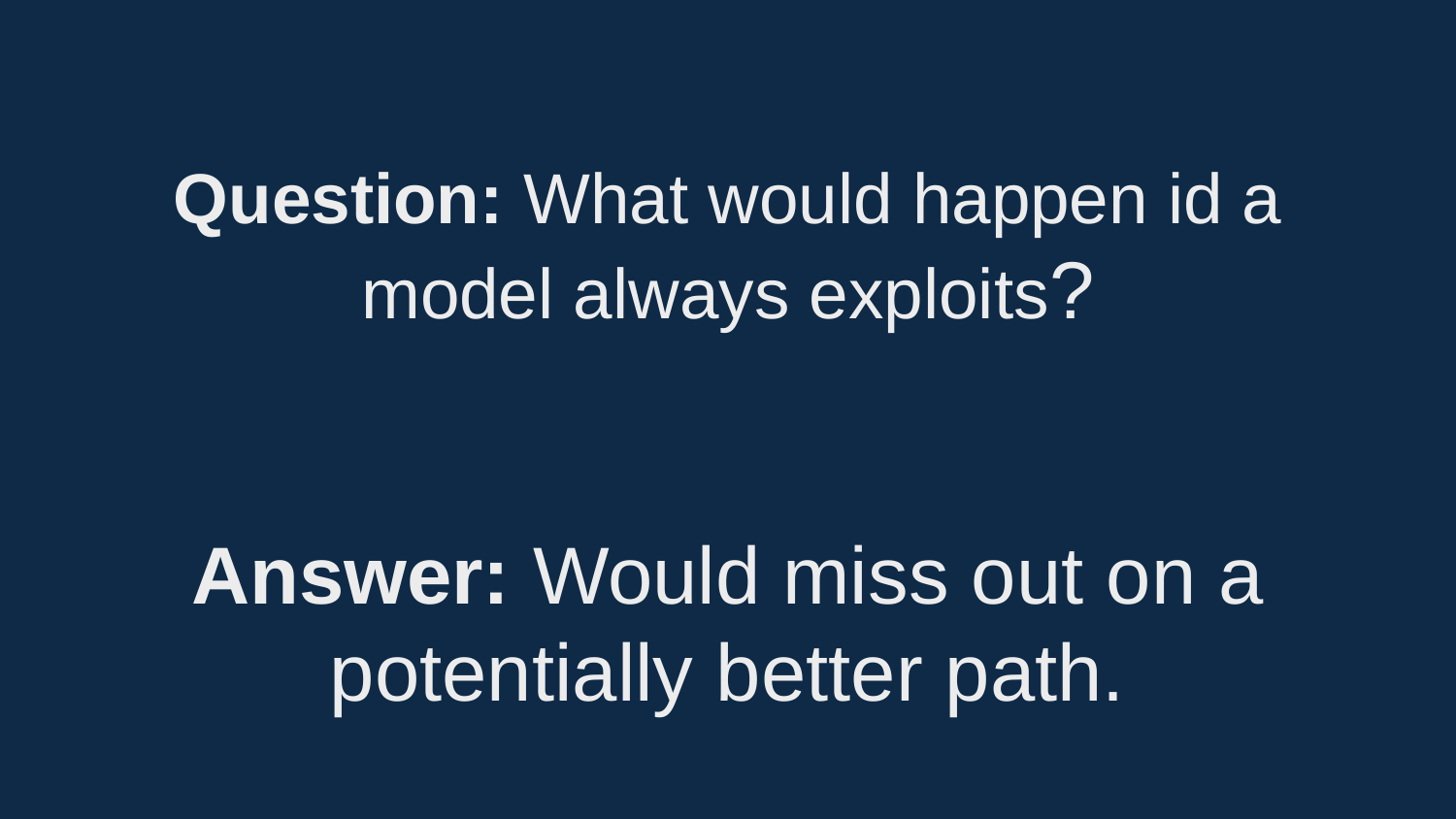

Question: What would happen id a model always exploits?
Answer: Would miss out on a potentially better path.